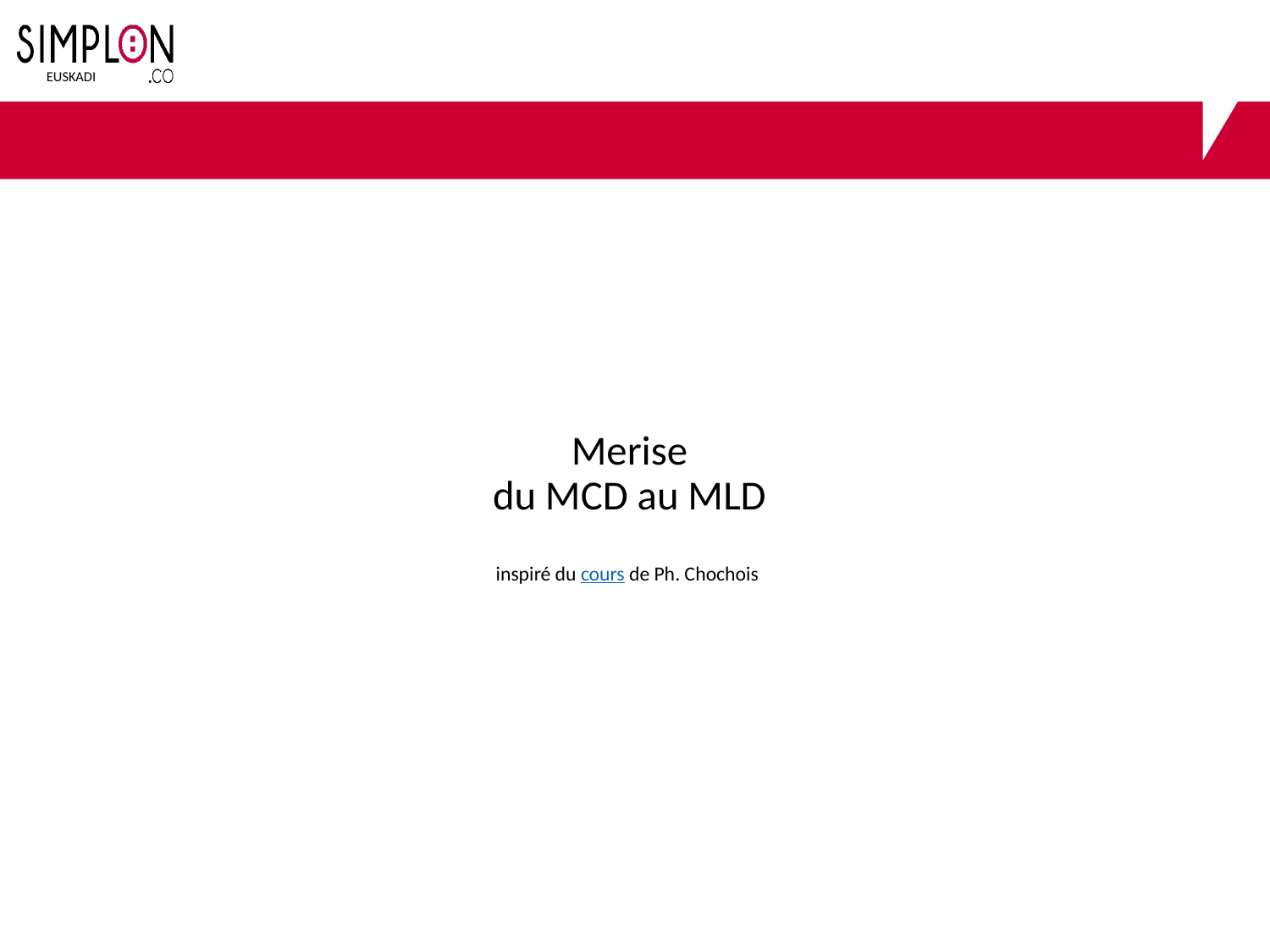

# Merise du MCD au MLD inspiré du cours de Ph. Chochois